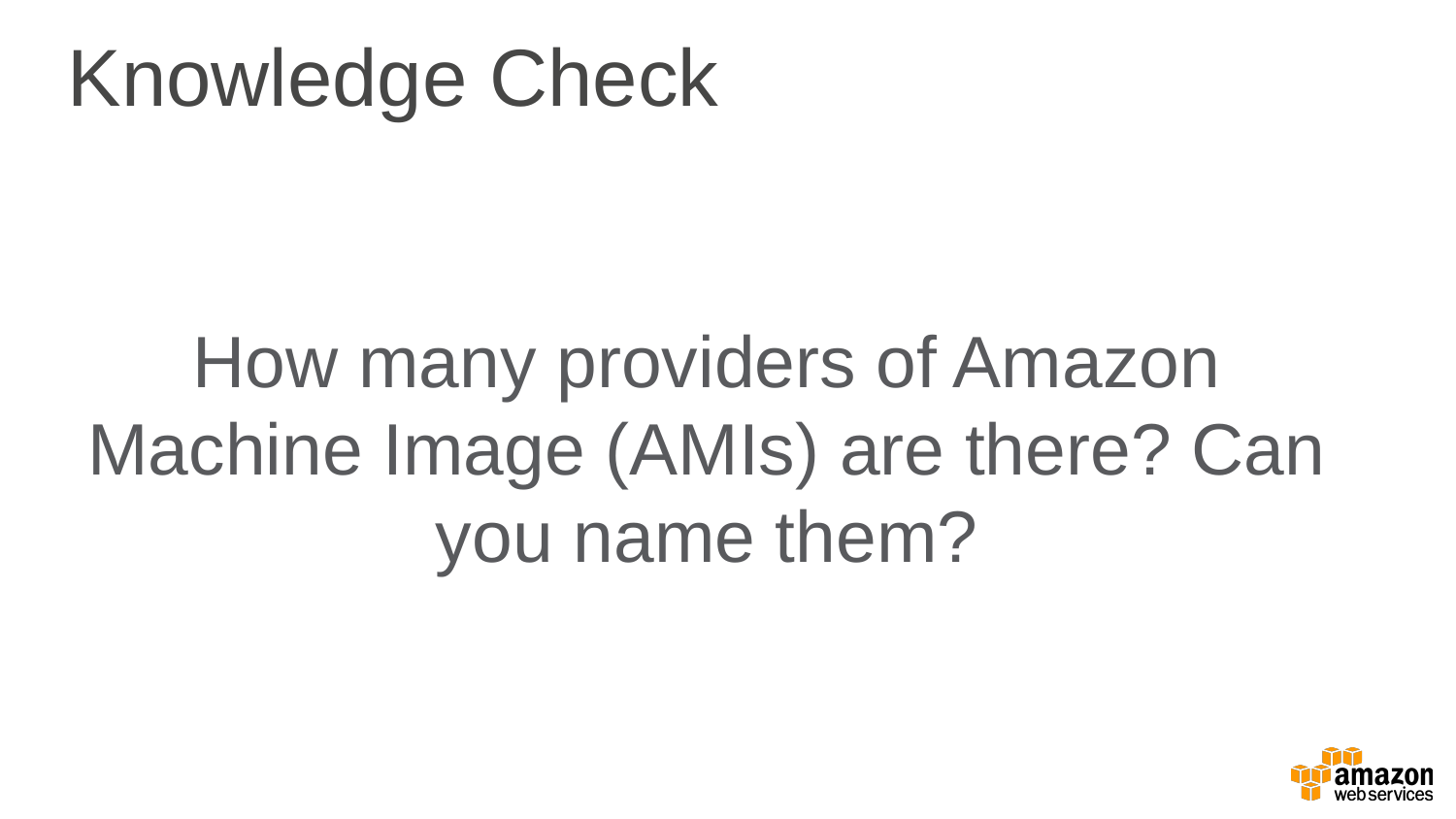

Knowledge Check
How many providers of Amazon Machine Image (AMIs) are there? Can you name them?